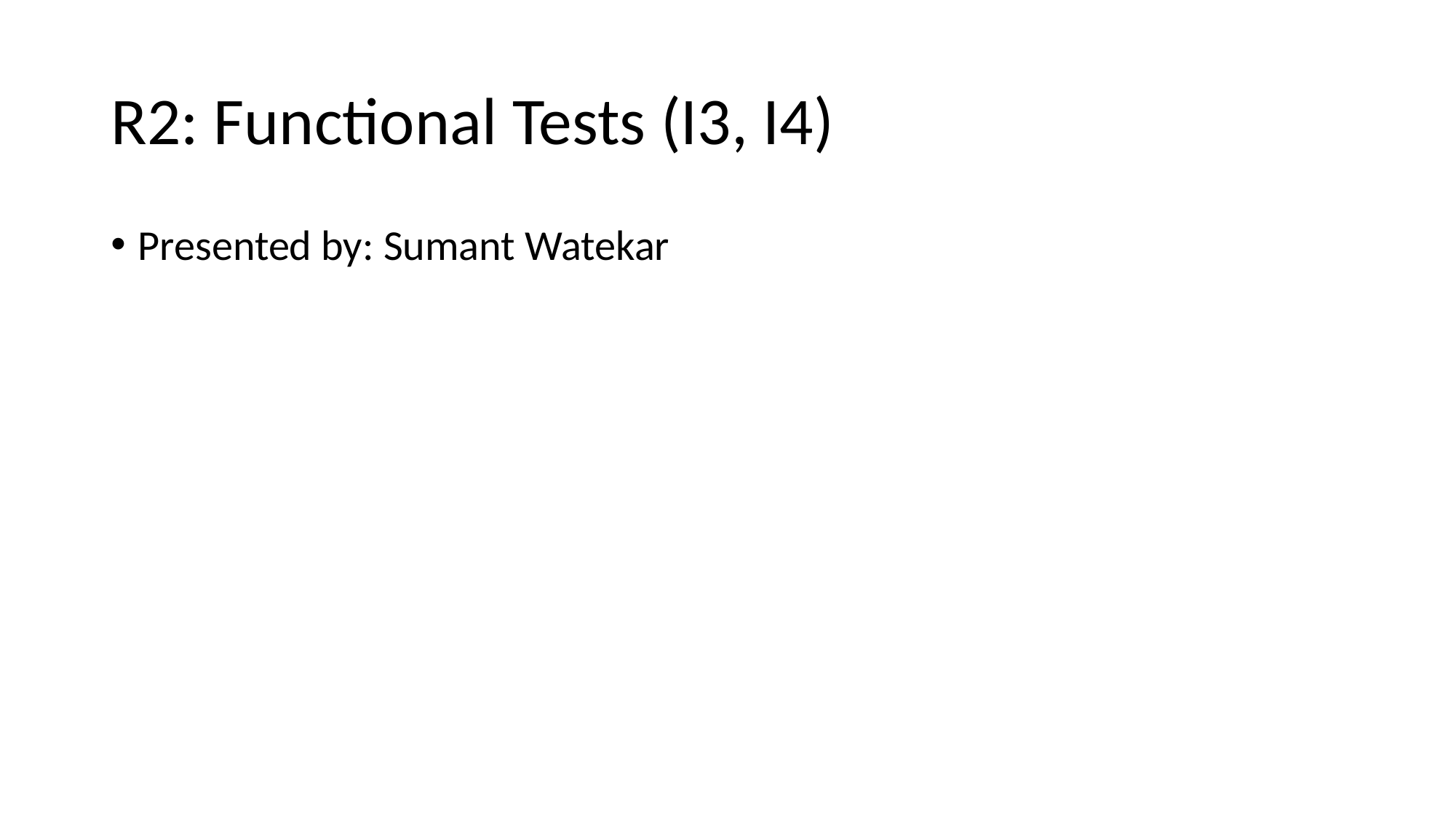

# R2: Functional Tests (I3, I4)
Presented by: Sumant Watekar